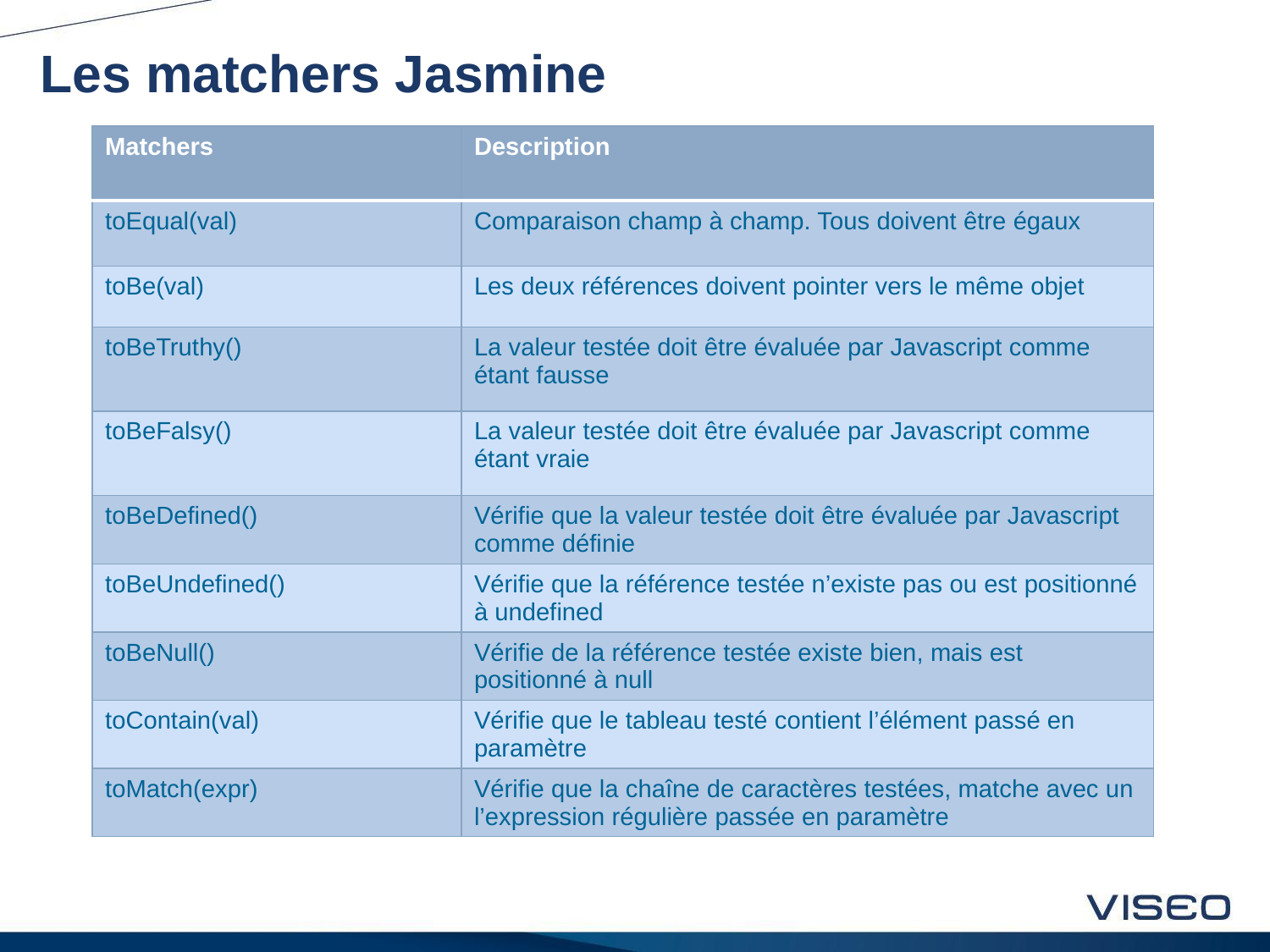

# Les matchers Jasmine
| Matchers | Description |
| --- | --- |
| toEqual(val) | Comparaison champ à champ. Tous doivent être égaux |
| toBe(val) | Les deux références doivent pointer vers le même objet |
| toBeTruthy() | La valeur testée doit être évaluée par Javascript comme étant fausse |
| toBeFalsy() | La valeur testée doit être évaluée par Javascript comme étant vraie |
| toBeDefined() | Vérifie que la valeur testée doit être évaluée par Javascript comme définie |
| toBeUndefined() | Vérifie que la référence testée n’existe pas ou est positionné à undefined |
| toBeNull() | Vérifie de la référence testée existe bien, mais est positionné à null |
| toContain(val) | Vérifie que le tableau testé contient l’élément passé en paramètre |
| toMatch(expr) | Vérifie que la chaîne de caractères testées, matche avec un l’expression régulière passée en paramètre |